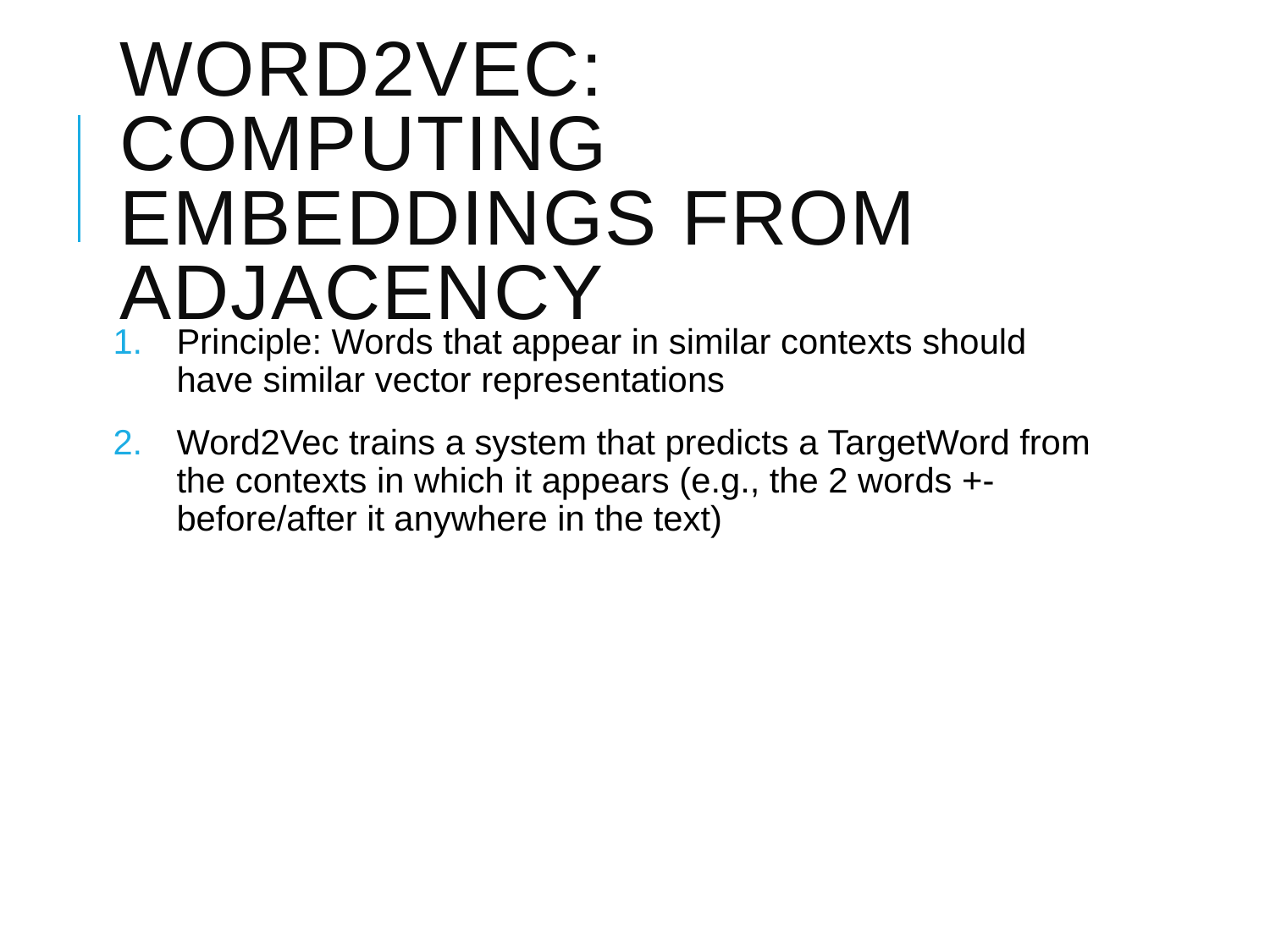

# Word2vec: computing embeddings from adjacency
Principle: Words that appear in similar contexts should have similar vector representations
Word2Vec trains a system that predicts a TargetWord from the contexts in which it appears (e.g., the 2 words +- before/after it anywhere in the text)